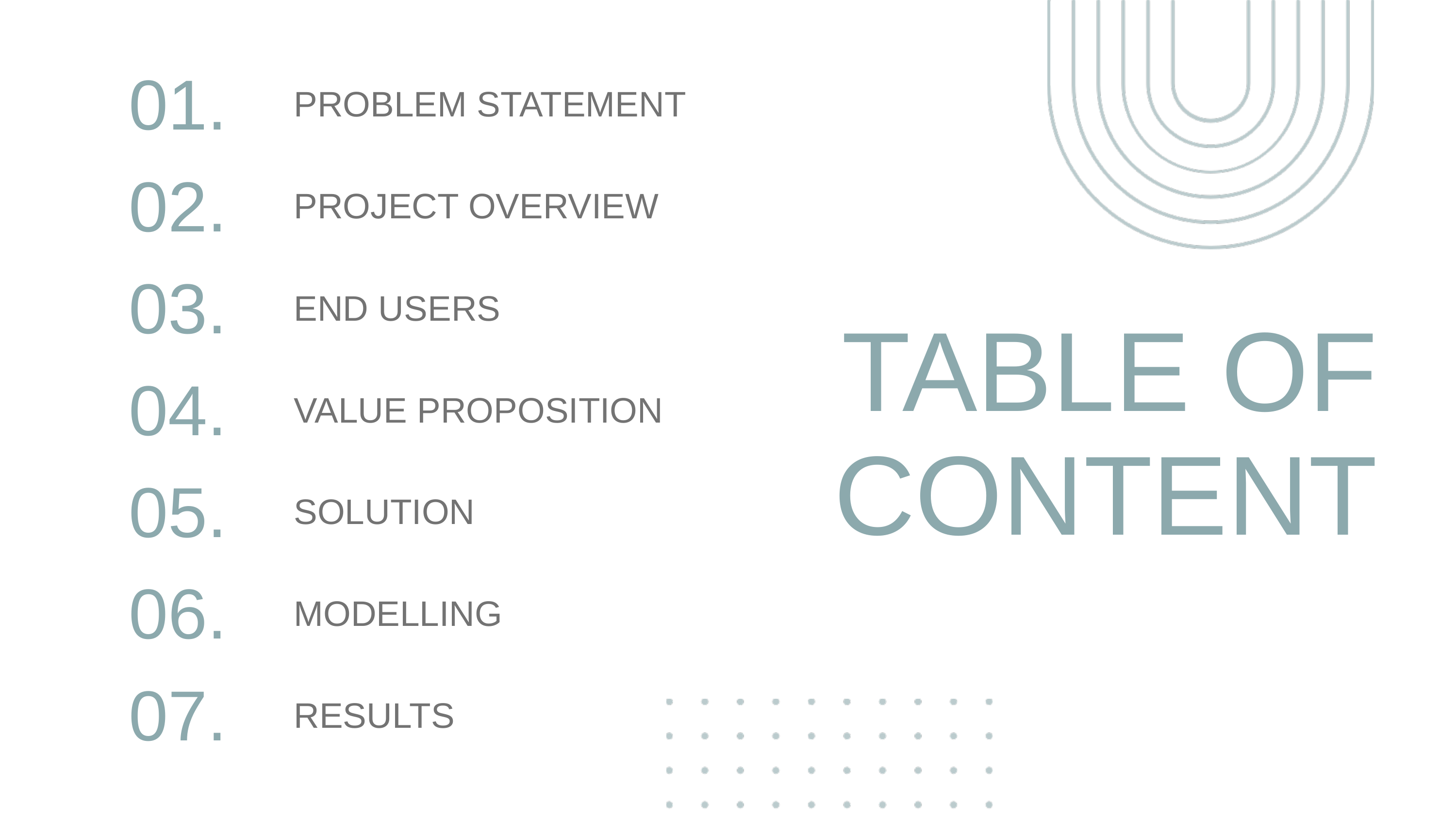

01.
PROBLEM STATEMENT
02.
PROJECT OVERVIEW
03.
END USERS
TABLE OF
CONTENT
04.
VALUE PROPOSITION
05.
SOLUTION
06.
MODELLING
07.
RESULTS